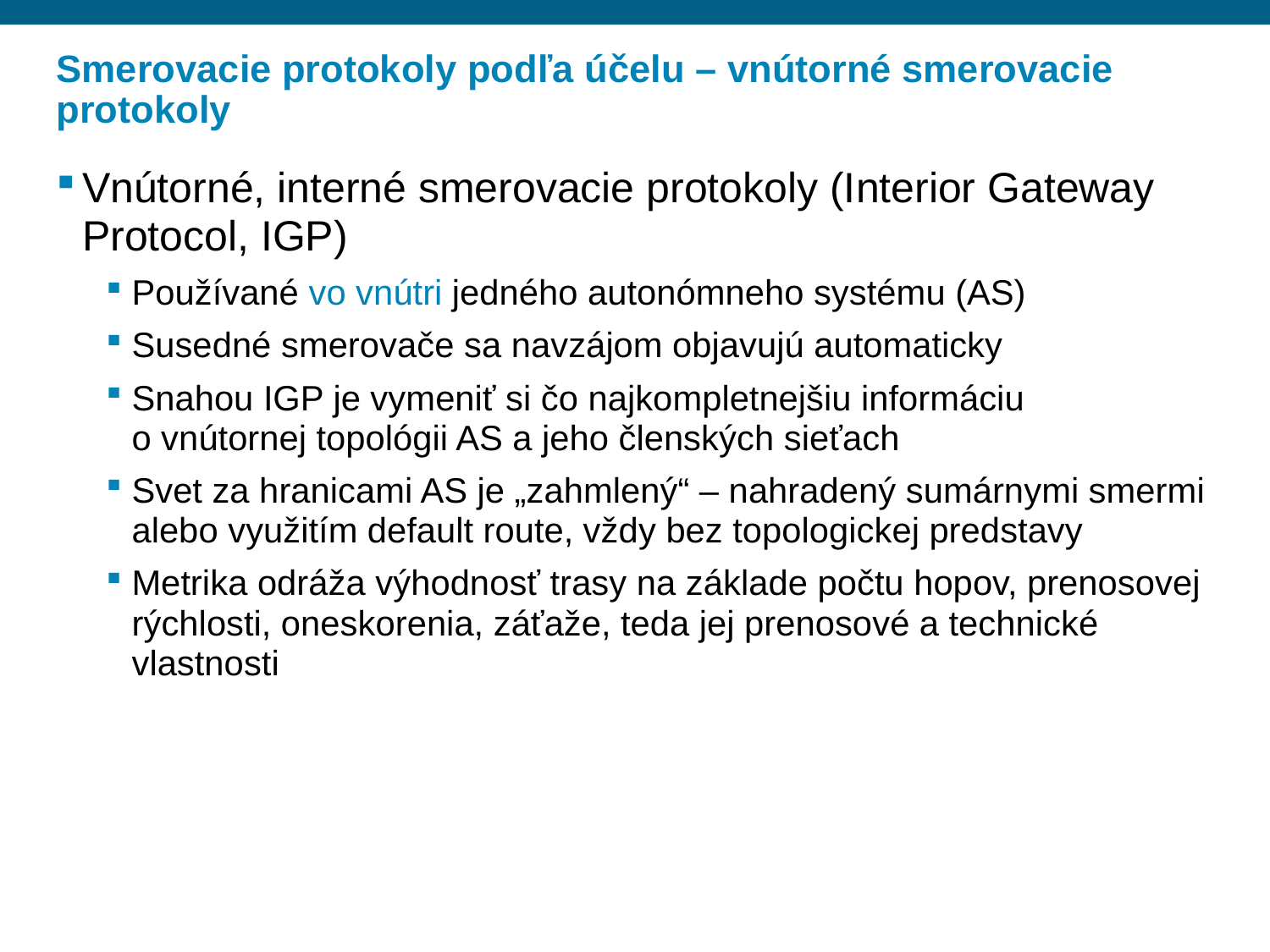

# Smerovacie protokoly podľa účelu – vnútorné smerovacie protokoly
Vnútorné, interné smerovacie protokoly (Interior Gateway Protocol, IGP)
Používané vo vnútri jedného autonómneho systému (AS)
Susedné smerovače sa navzájom objavujú automaticky
Snahou IGP je vymeniť si čo najkompletnejšiu informáciu
o vnútornej topológii AS a jeho členských sieťach
Svet za hranicami AS je „zahmlený“ – nahradený sumárnymi smermi alebo využitím default route, vždy bez topologickej predstavy
Metrika odráža výhodnosť trasy na základe počtu hopov, prenosovej rýchlosti, oneskorenia, záťaže, teda jej prenosové a technické vlastnosti